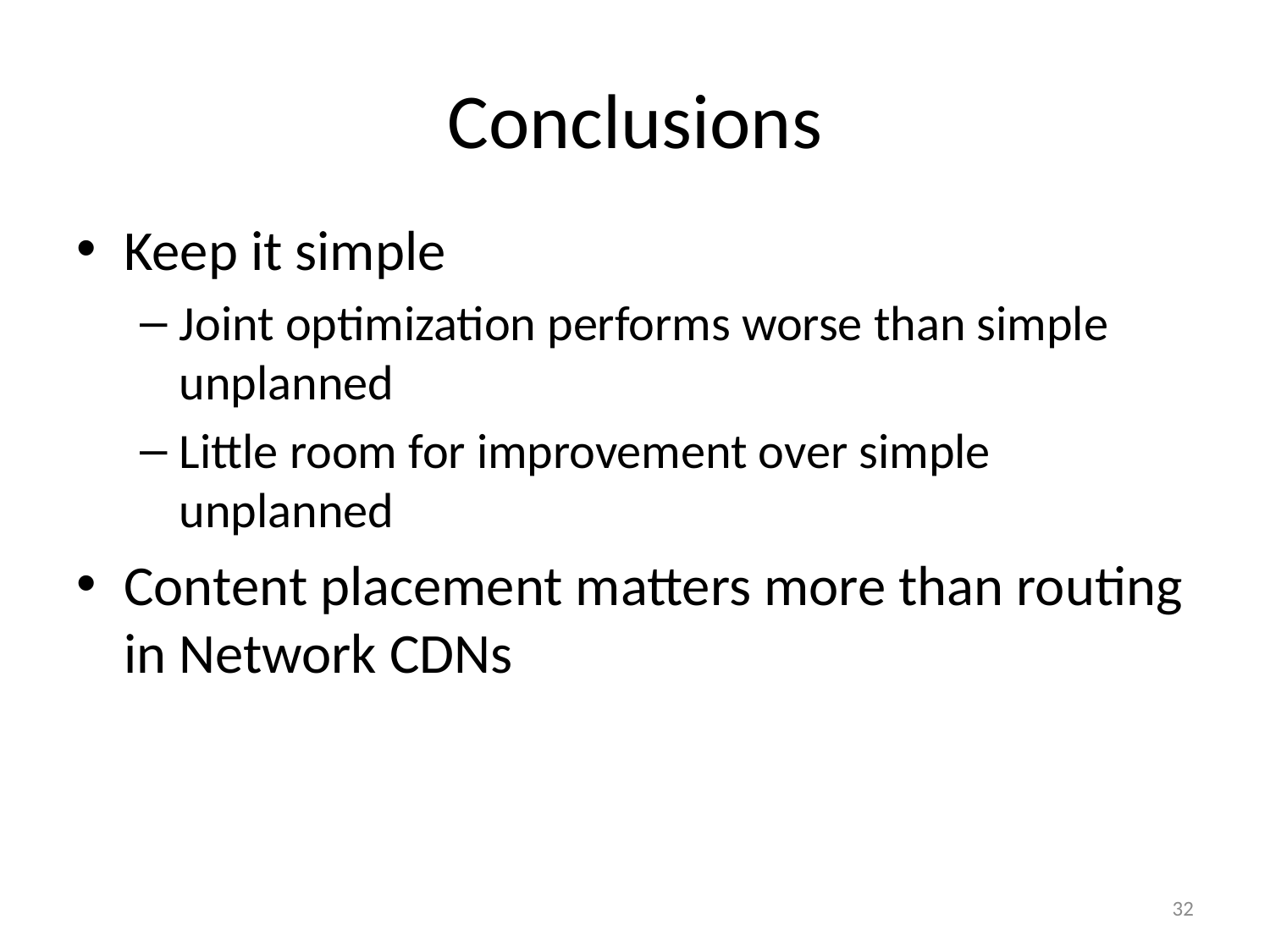

# Conclusions
Keep it simple
Joint optimization performs worse than simple unplanned
Little room for improvement over simple unplanned
Content placement matters more than routing in Network CDNs

32